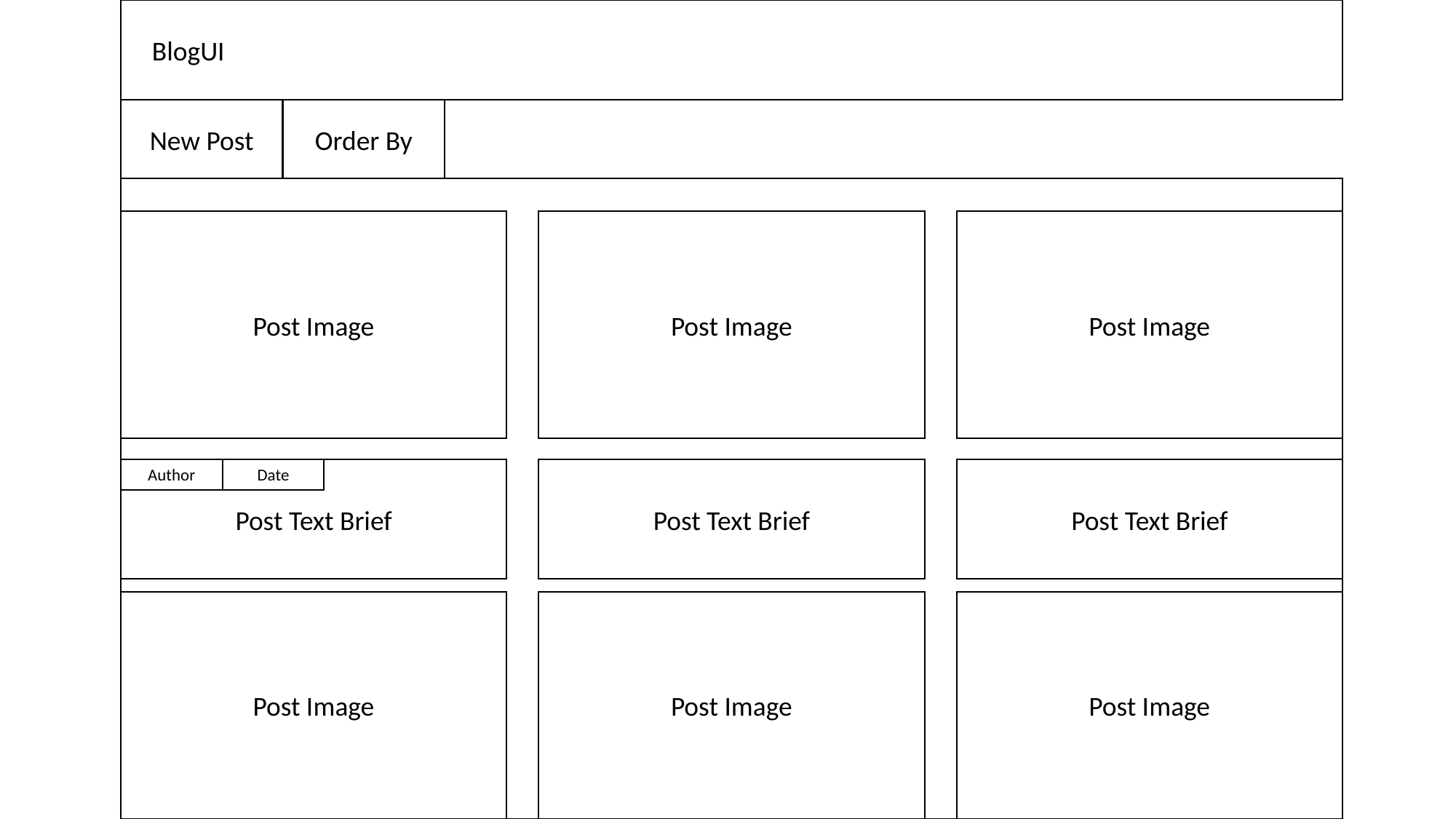

BlogUI
New Post
Order By

Post Image
Post Image
Post Image
Author
Date
Post Text Brief
Post Text Brief
Post Text Brief
Post Image
Post Image
Post Image
Post Text Brief
Post Text Brief
Post Text Brief